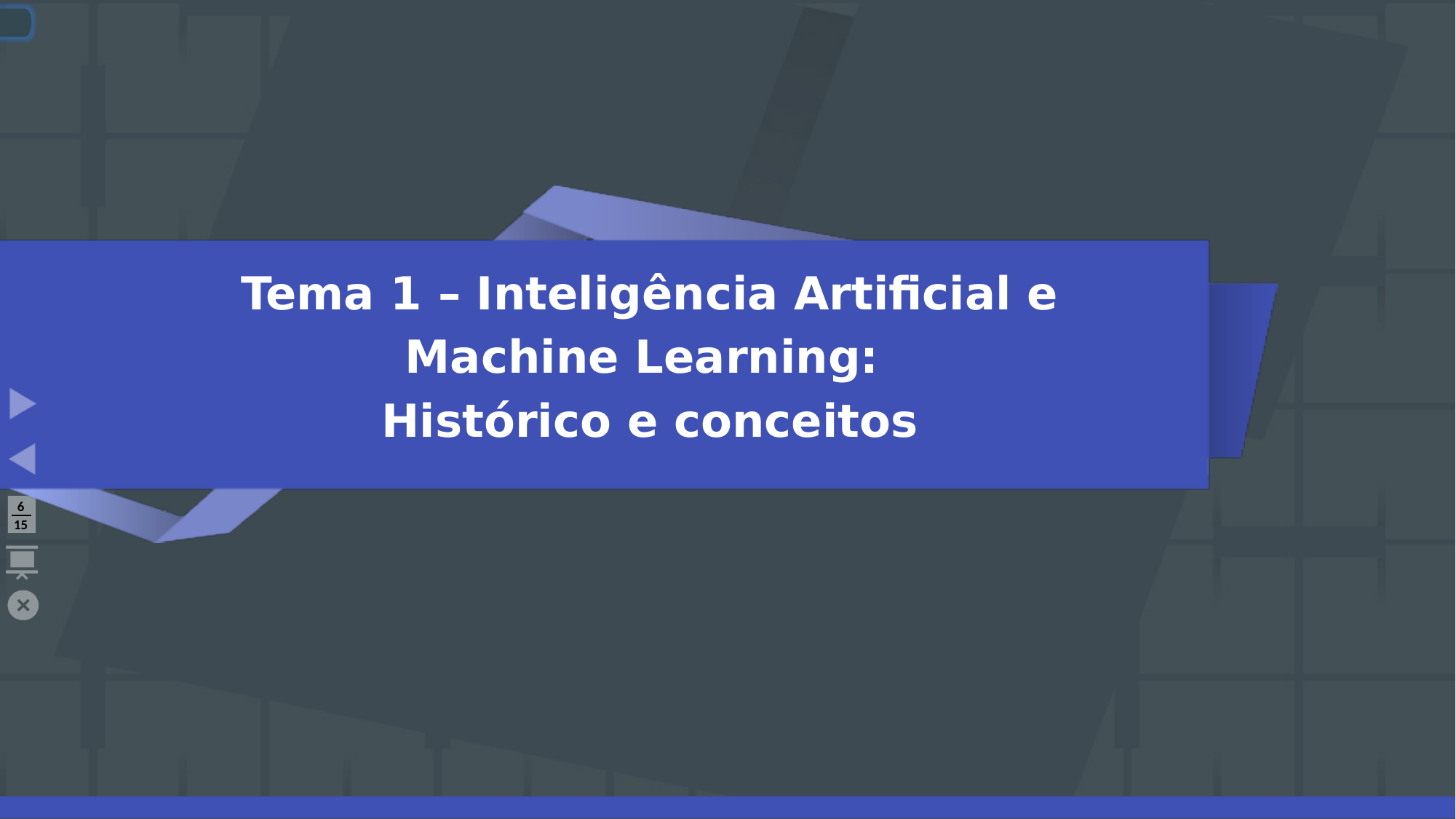

# Tema 1 – Inteligência Artificial e Machine Learning: Histórico e conceitos